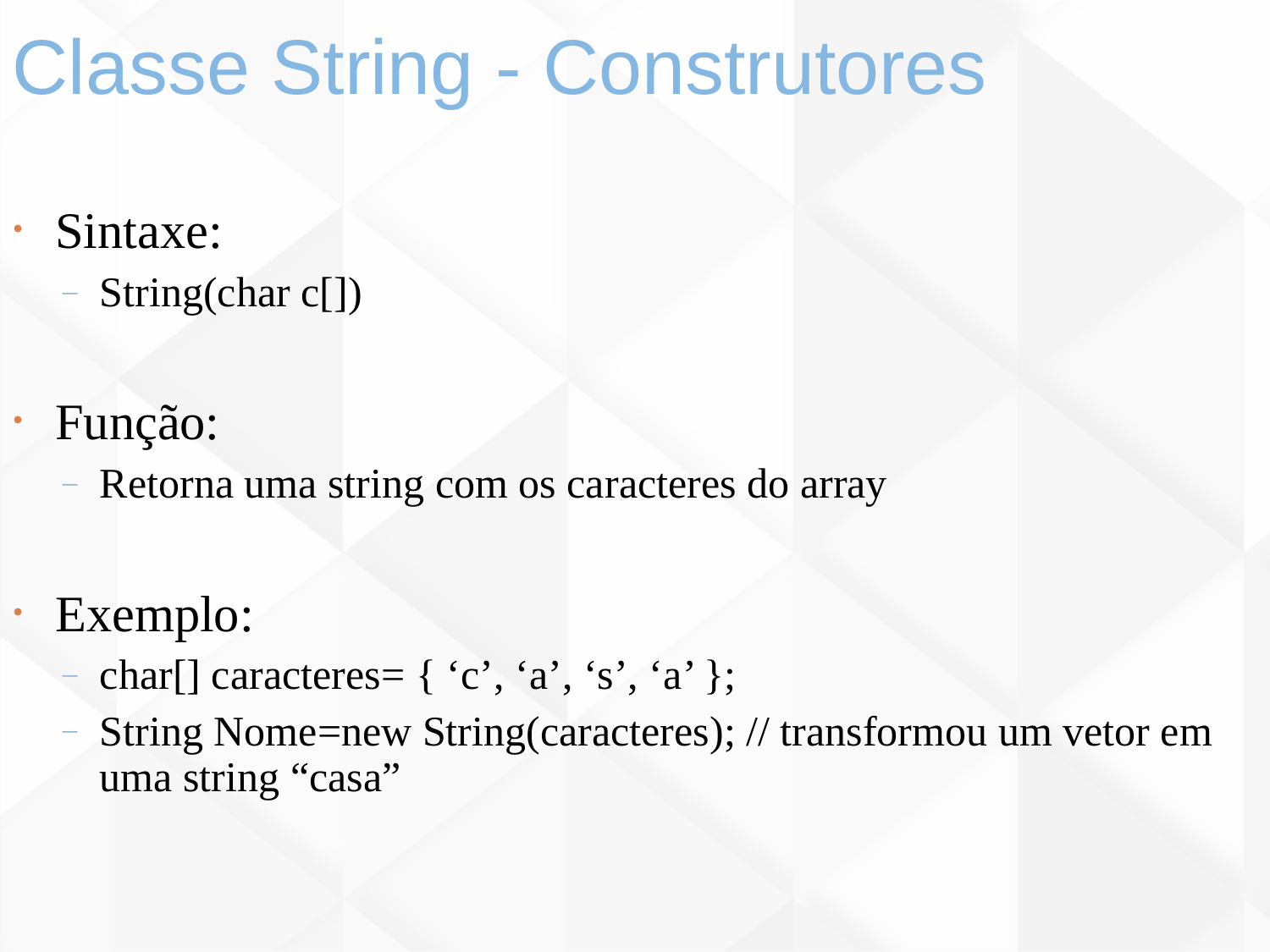

Classe String - Construtores
163
Sintaxe:
String(char c[])

Função:
Retorna uma string com os caracteres do array

Exemplo:
char[] caracteres= { ‘c’, ‘a’, ‘s’, ‘a’ };
String Nome=new String(caracteres); // transformou um vetor em uma string “casa”